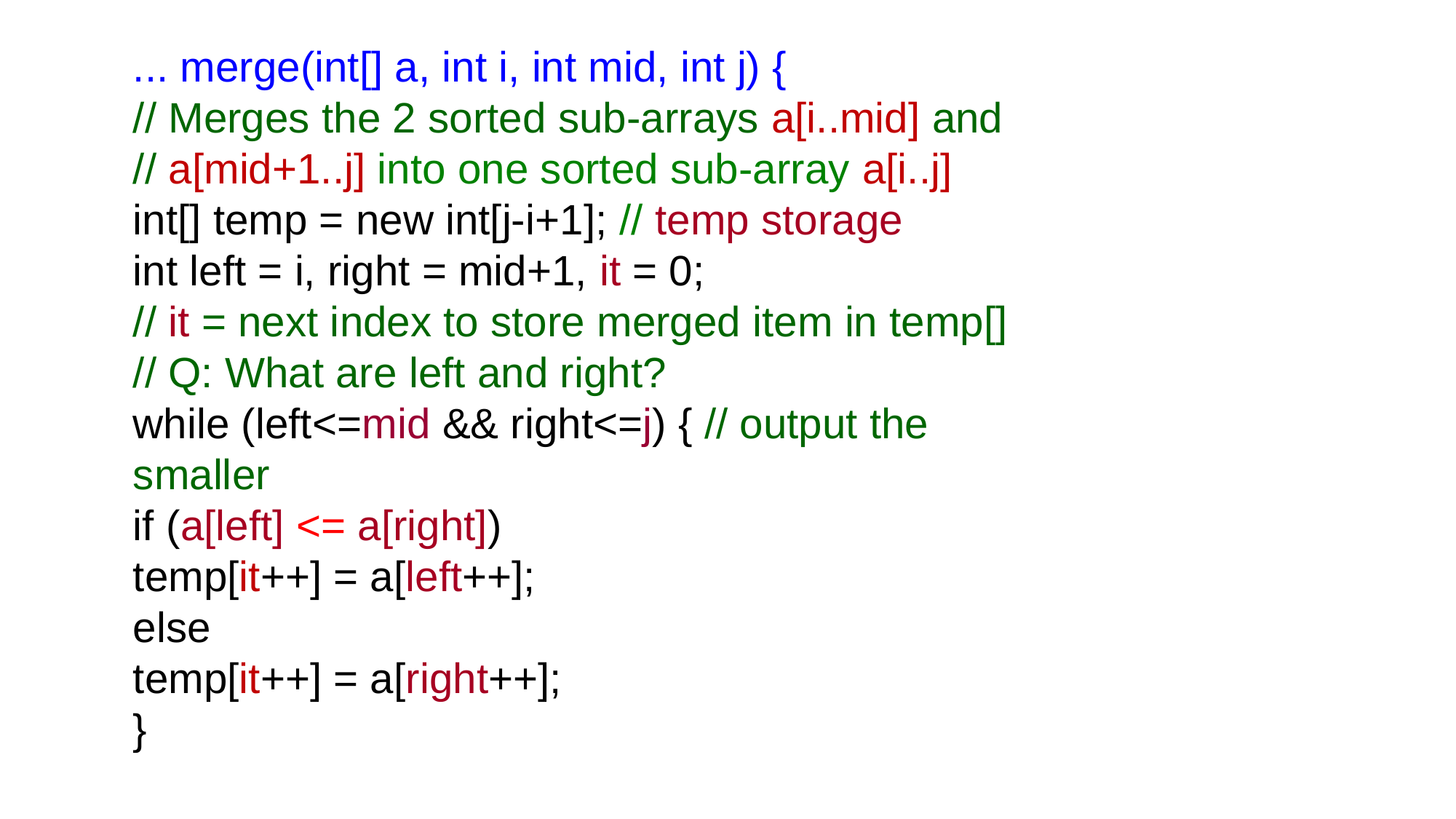

... merge(int[] a, int i, int mid, int j) {
// Merges the 2 sorted sub-arrays a[i..mid] and
// a[mid+1..j] into one sorted sub-array a[i..j]
int[] temp = new int[j-i+1]; // temp storage
int left = i, right = mid+1, it = 0;
// it = next index to store merged item in temp[]
// Q: What are left and right?
while (left<=mid && right<=j) { // output the smaller
if (a[left] <= a[right])
temp[it++] = a[left++];
else
temp[it++] = a[right++];
}